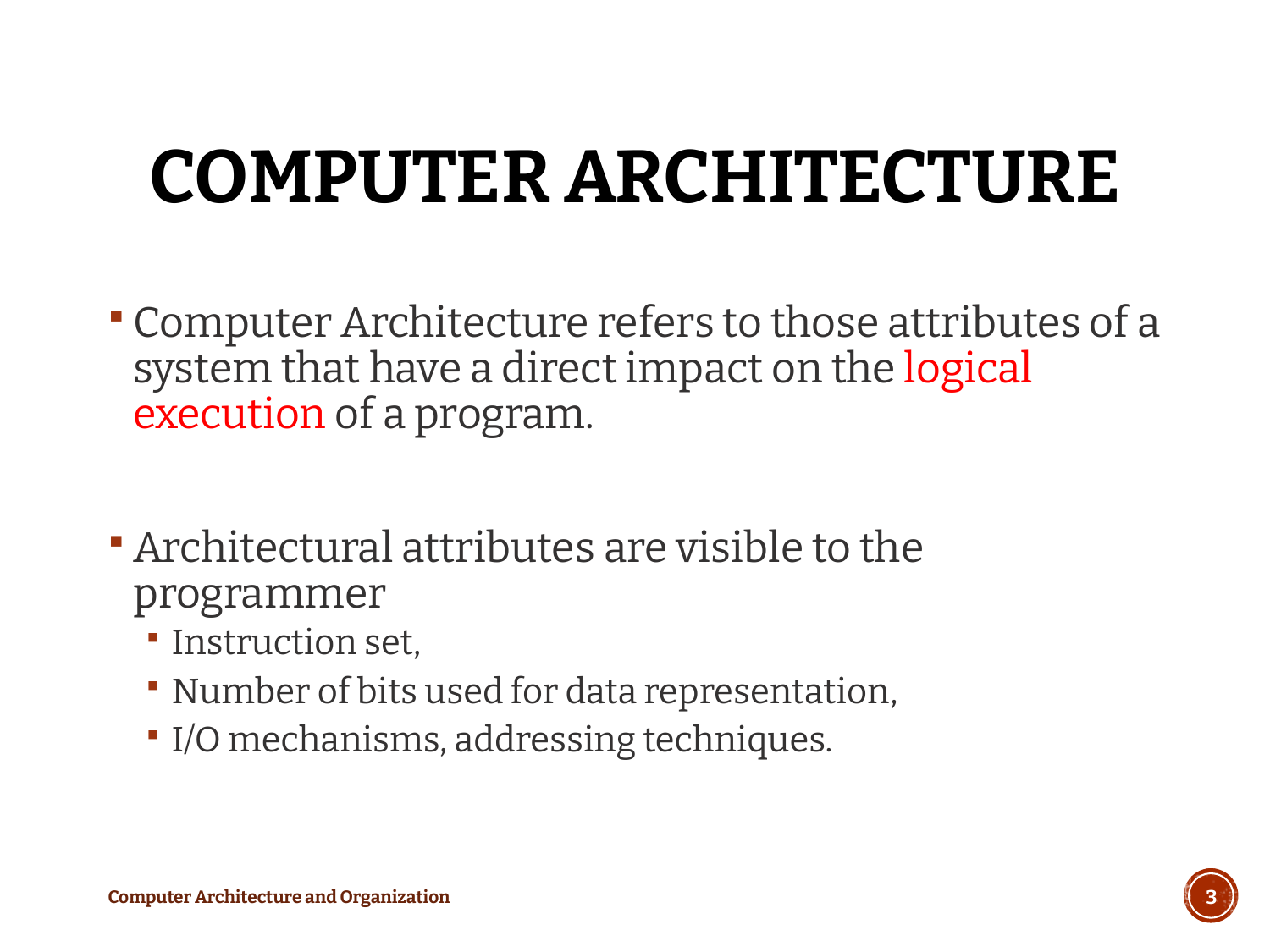

# Computer Architecture
Computer Architecture refers to those attributes of a system that have a direct impact on the logical execution of a program.

Architectural attributes are visible to the programmer
Instruction set,
Number of bits used for data representation,
I/O mechanisms, addressing techniques.

Computer Architecture and Organization
3